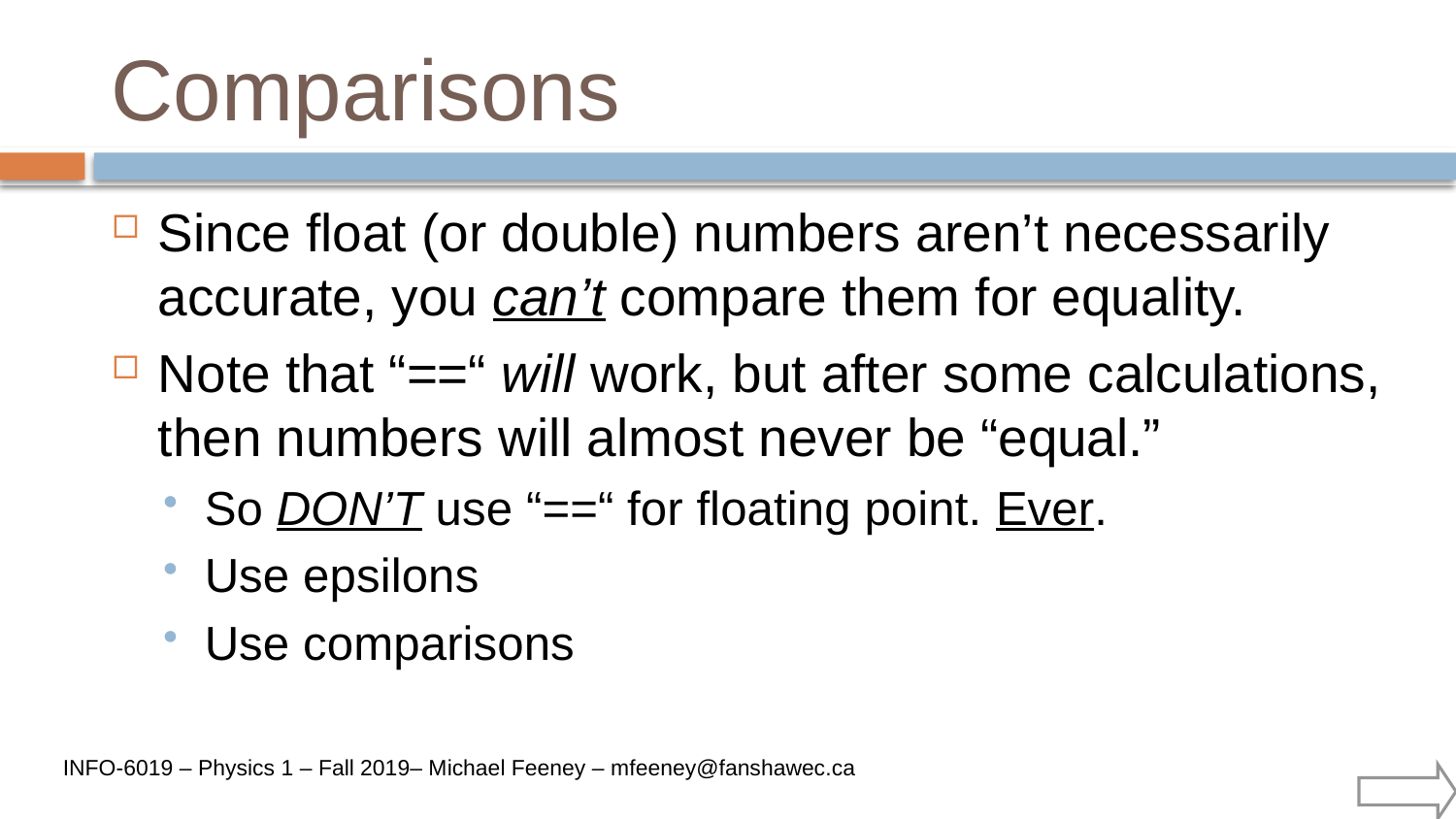

# Comparisons
Since float (or double) numbers aren’t necessarily accurate, you can’t compare them for equality.
Note that “==“ will work, but after some calculations, then numbers will almost never be “equal.”
So DON’T use “==“ for floating point. Ever.
Use epsilons
Use comparisons